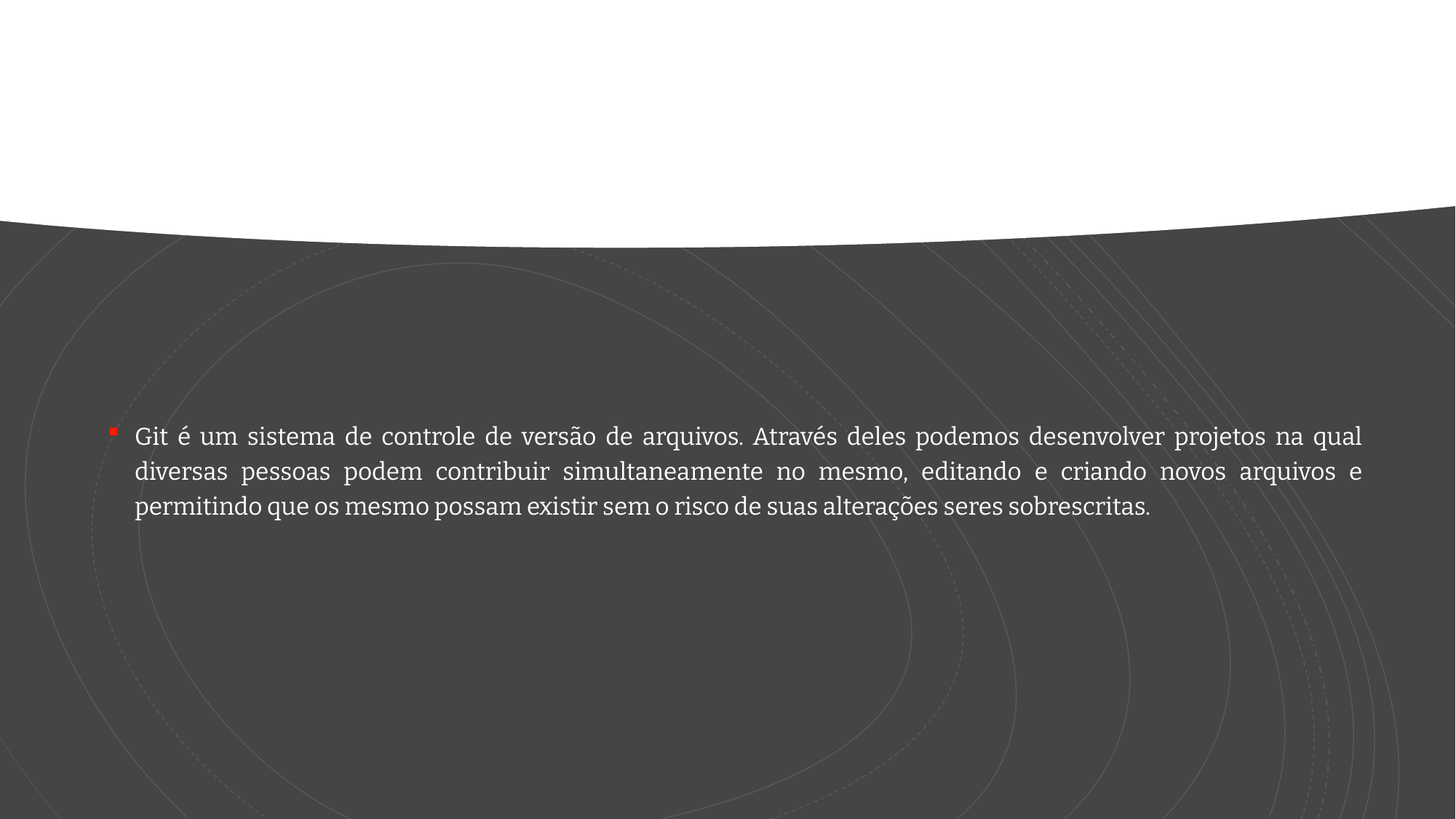

#
Git é um sistema de controle de versão de arquivos. Através deles podemos desenvolver projetos na qual diversas pessoas podem contribuir simultaneamente no mesmo, editando e criando novos arquivos e permitindo que os mesmo possam existir sem o risco de suas alterações seres sobrescritas.